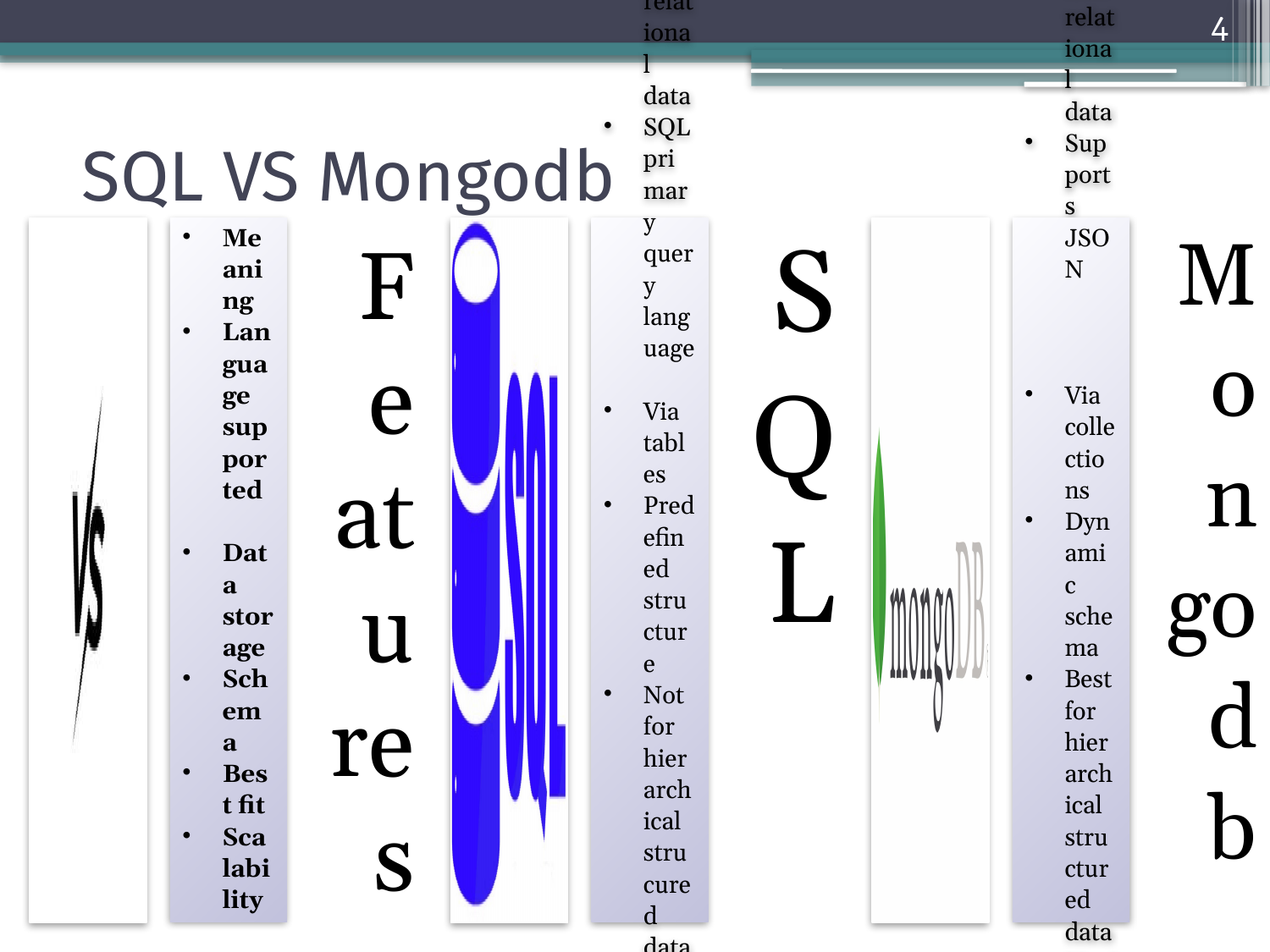

4
# SQL VS Mongodb
Features
Meaning
Language  supported
SQL
SQL primary query language
Mongodb
Supports JSON
Data storage
Via tables
Via collections
Schema
Predefined structure
Dynamic  schema
Best fit
Best for hierarchical structured data
Scalability